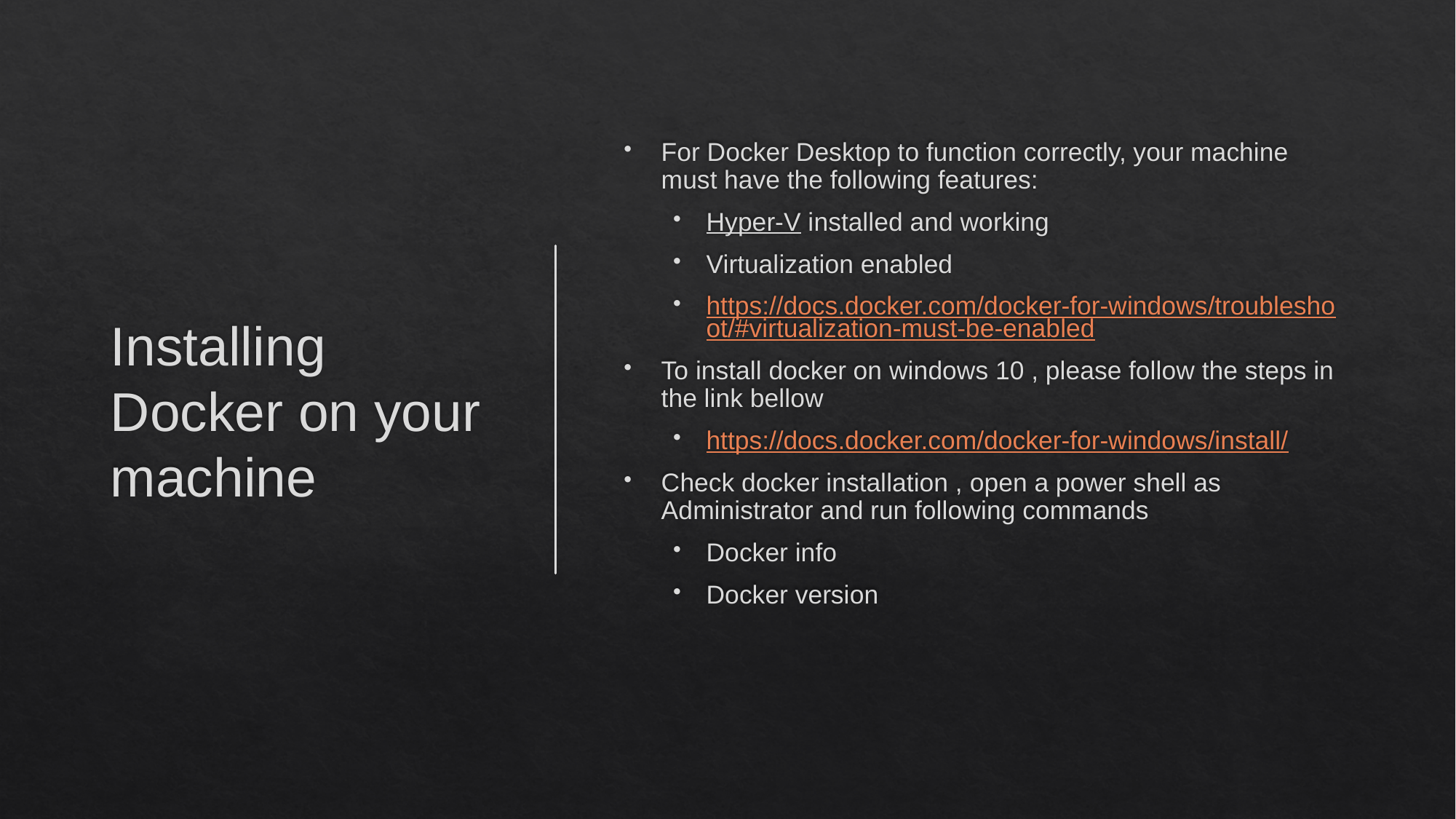

# Installing Docker on your machine
For Docker Desktop to function correctly, your machine must have the following features:
Hyper-V installed and working
Virtualization enabled
https://docs.docker.com/docker-for-windows/troubleshoot/#virtualization-must-be-enabled
To install docker on windows 10 , please follow the steps in the link bellow
https://docs.docker.com/docker-for-windows/install/
Check docker installation , open a power shell as Administrator and run following commands
Docker info
Docker version